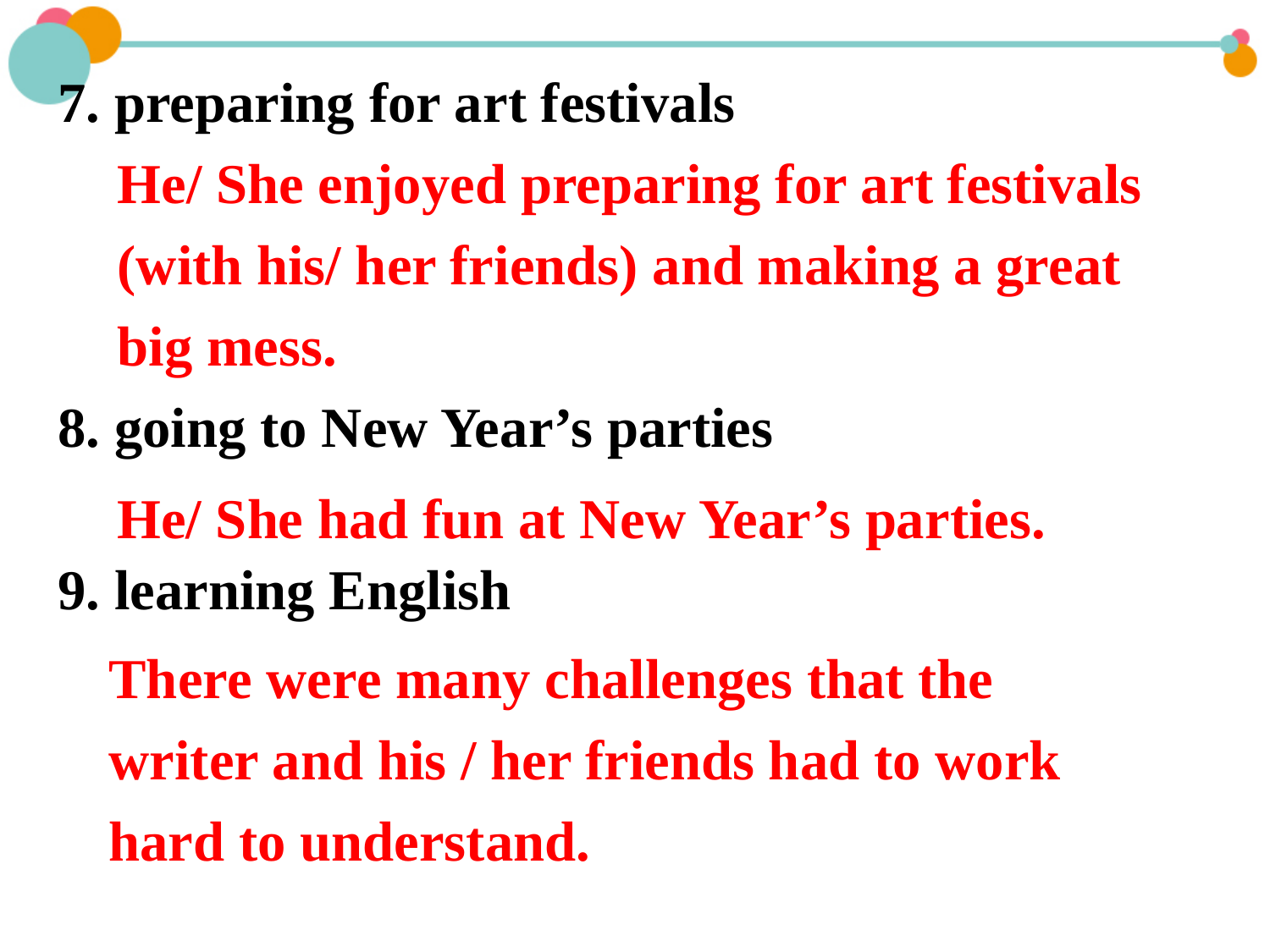

7. preparing for art festivals

8. going to New Year’s parties

9. learning English
He/ She enjoyed preparing for art festivals (with his/ her friends) and making a great big mess.
He/ She had fun at New Year’s parties.
There were many challenges that the writer and his / her friends had to work hard to understand.